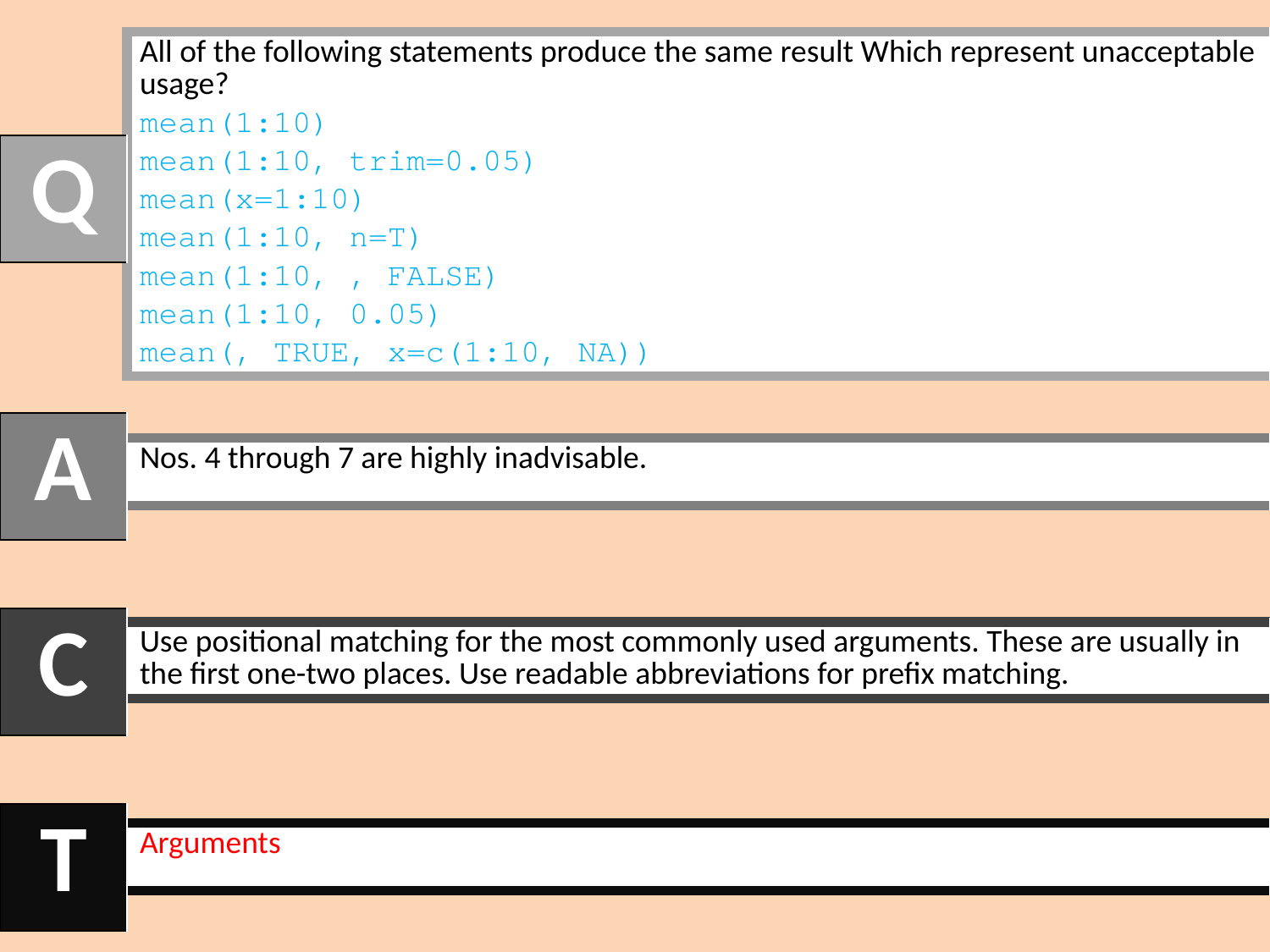

| All of the following statements produce the same result Which represent unacceptable usage? mean(1:10) mean(1:10, trim=0.05) mean(x=1:10) mean(1:10, n=T) mean(1:10, , FALSE) mean(1:10, 0.05) mean(, TRUE, x=c(1:10, NA)) |
| --- |
| Q |
| --- |
| A |
| --- |
| Nos. 4 through 7 are highly inadvisable. |
| --- |
| C |
| --- |
| Use positional matching for the most commonly used arguments. These are usually in the first one-two places. Use readable abbreviations for prefix matching. |
| --- |
| T |
| --- |
| Arguments |
| --- |